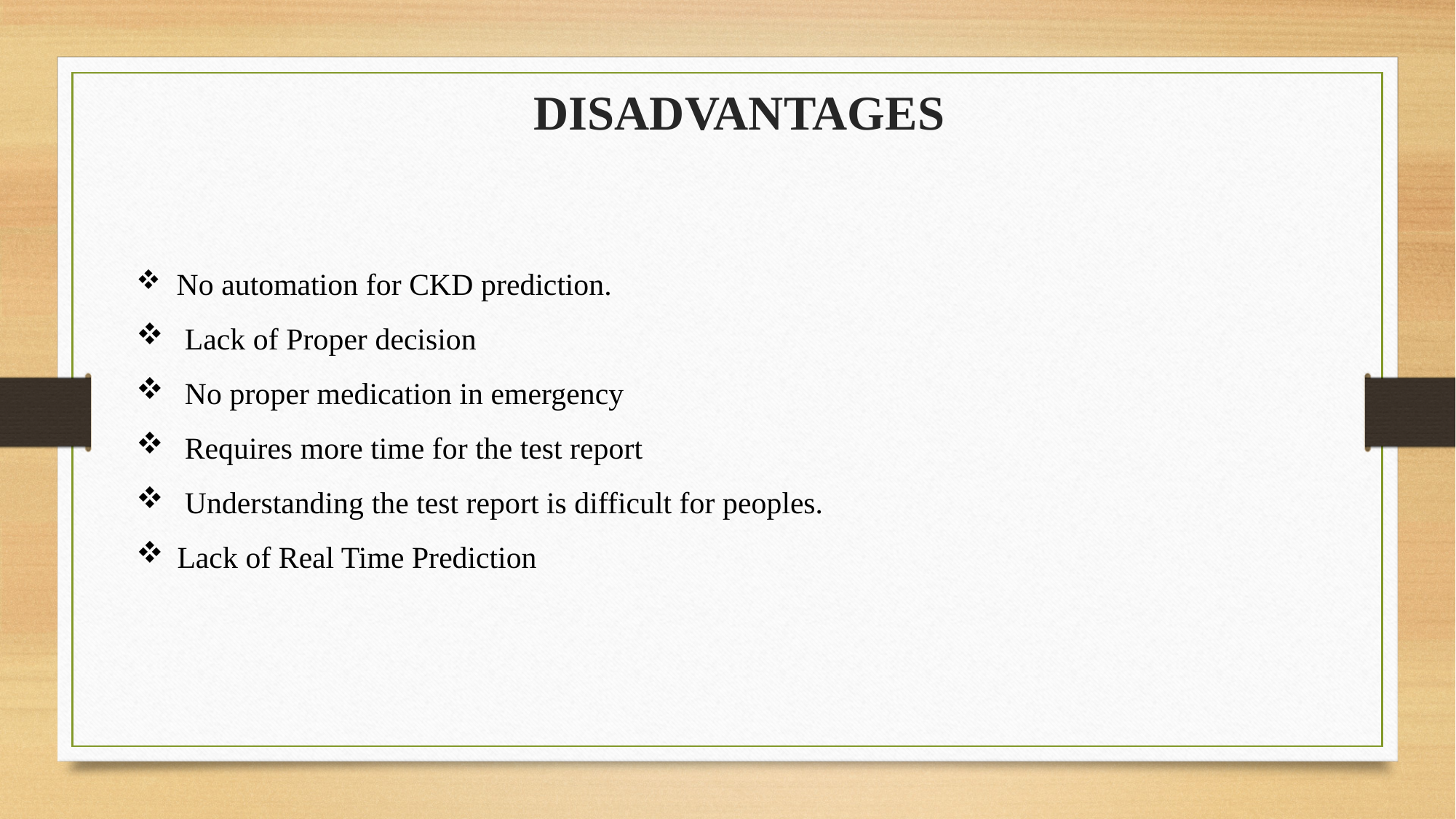

DISADVANTAGES
 No automation for CKD prediction.
 Lack of Proper decision
 No proper medication in emergency
 Requires more time for the test report
 Understanding the test report is difficult for peoples.
Lack of Real Time Prediction